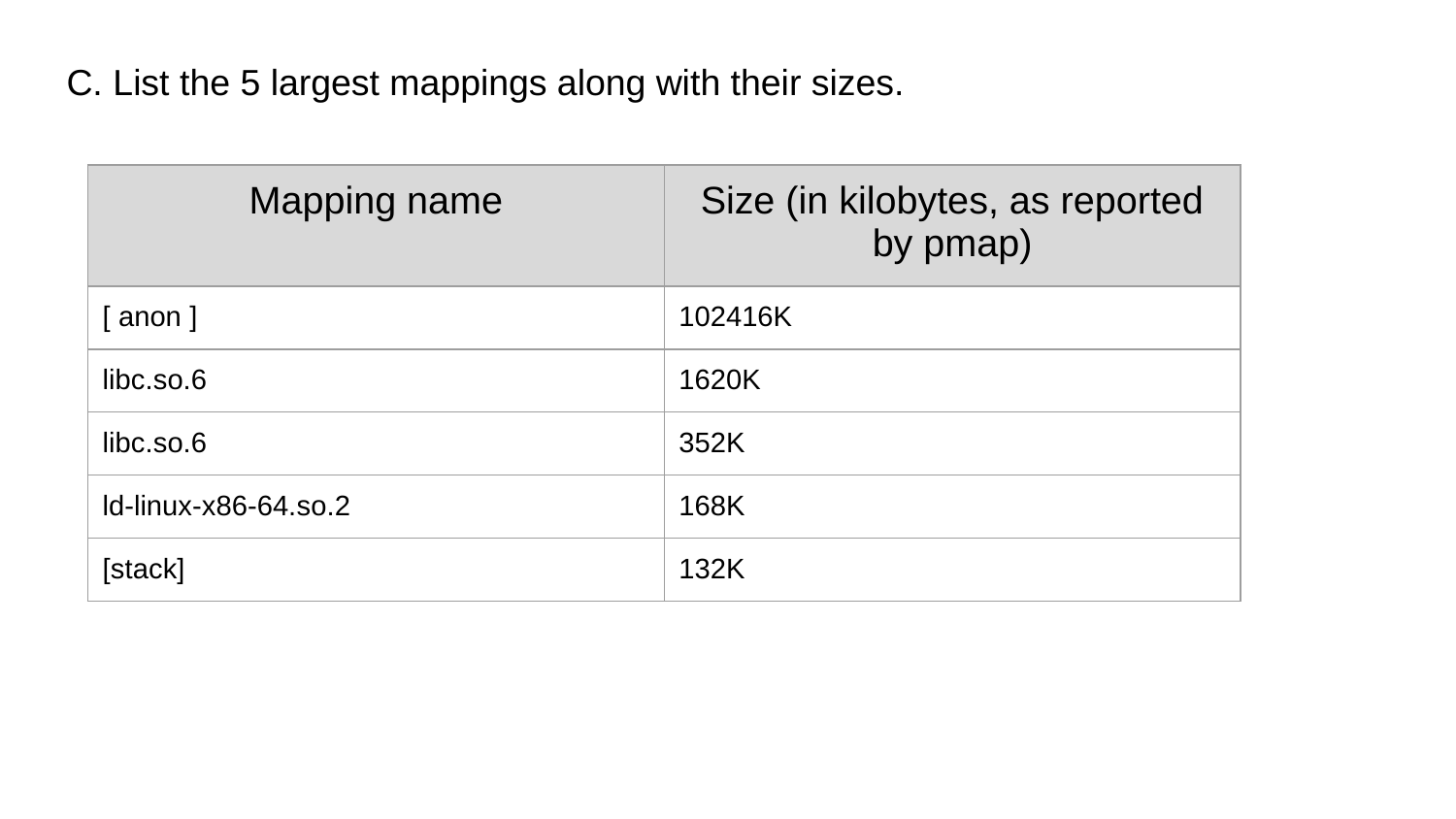

C. List the 5 largest mappings along with their sizes.
| Mapping name | Size (in kilobytes, as reported by pmap) |
| --- | --- |
| [ anon ] | 102416K |
| libc.so.6 | 1620K |
| libc.so.6 | 352K |
| ld-linux-x86-64.so.2 | 168K |
| [stack] | 132K |